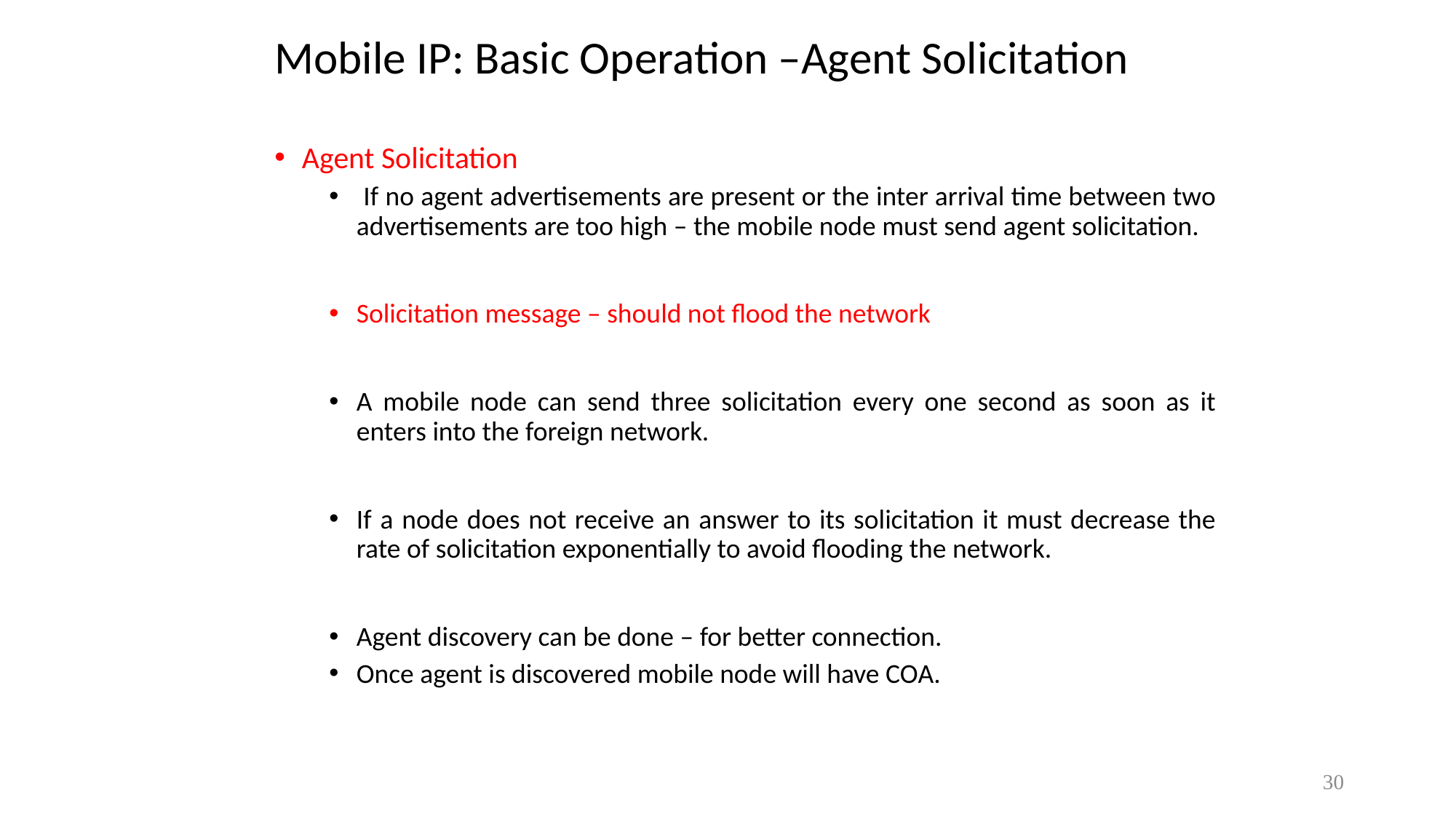

# Mobile IP: Basic Operation –Agent Solicitation
Agent Solicitation
 If no agent advertisements are present or the inter arrival time between two advertisements are too high – the mobile node must send agent solicitation.

Solicitation message – should not flood the network

A mobile node can send three solicitation every one second as soon as it enters into the foreign network.

If a node does not receive an answer to its solicitation it must decrease the rate of solicitation exponentially to avoid flooding the network.

Agent discovery can be done – for better connection.
Once agent is discovered mobile node will have COA.

30